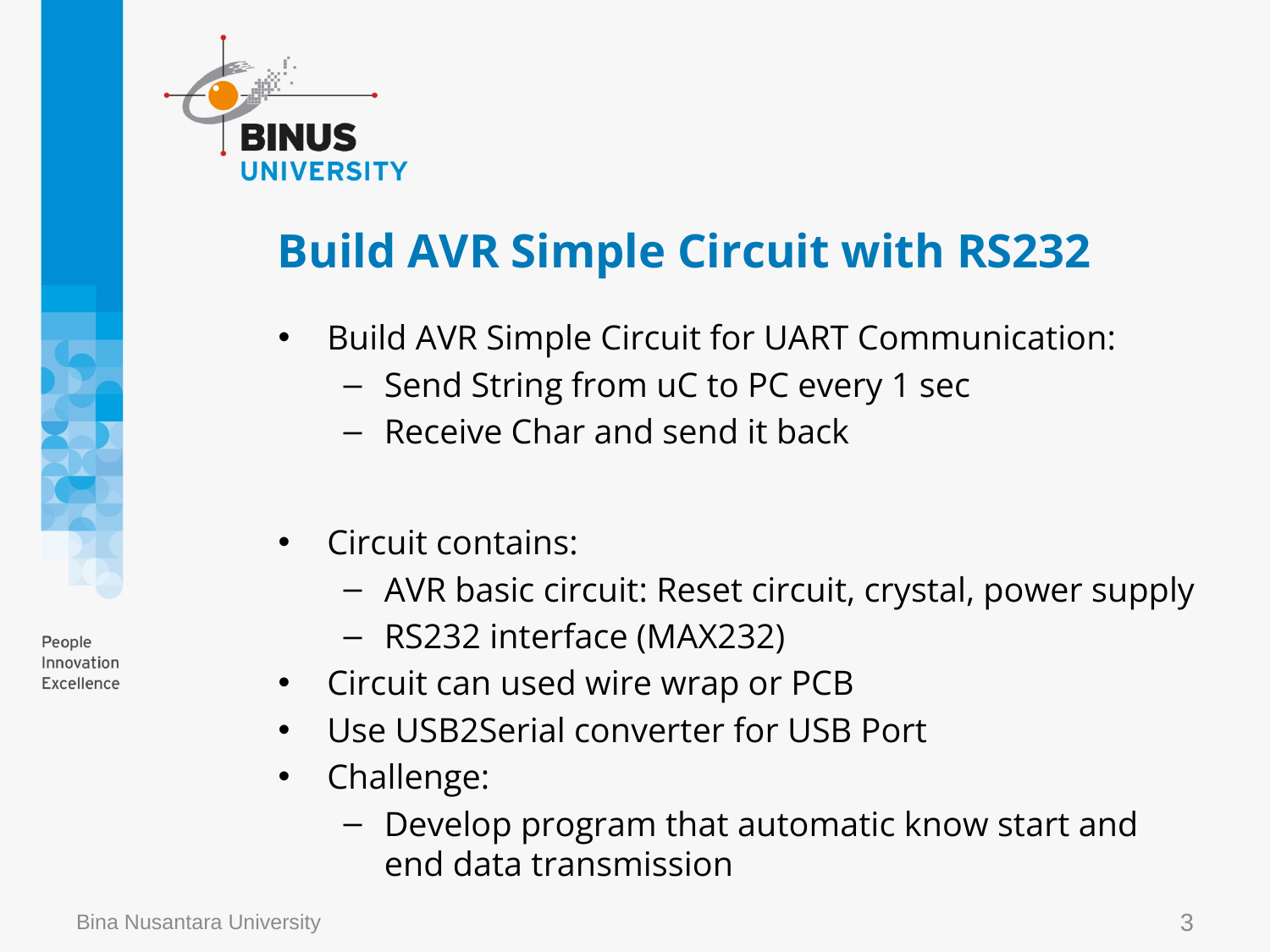

# Build AVR Simple Circuit with RS232
Build AVR Simple Circuit for UART Communication:
Send String from uC to PC every 1 sec
Receive Char and send it back

Circuit contains:
AVR basic circuit: Reset circuit, crystal, power supply
RS232 interface (MAX232)
Circuit can used wire wrap or PCB
Use USB2Serial converter for USB Port
Challenge:
Develop program that automatic know start and end data transmission
Bina Nusantara University
3